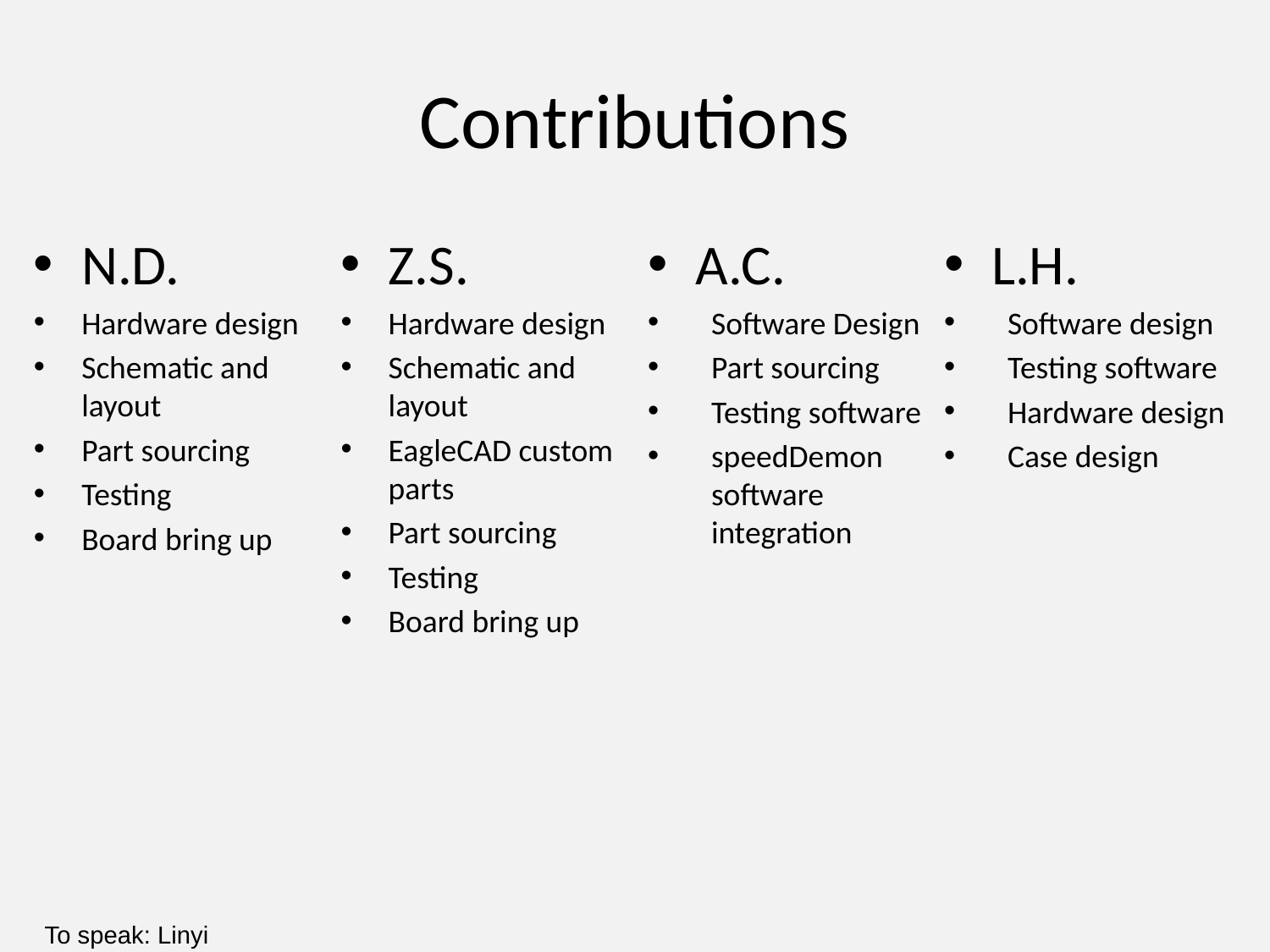

# Contributions
N.D.
Hardware design
Schematic and layout
Part sourcing
Testing
Board bring up

Z.S.
Hardware design
Schematic and layout
EagleCAD custom parts
Part sourcing
Testing
Board bring up

A.C.
Software Design
Part sourcing
Testing software
speedDemon software integration

L.H.
Software design
Testing software
Hardware design
Case design
To speak: Linyi